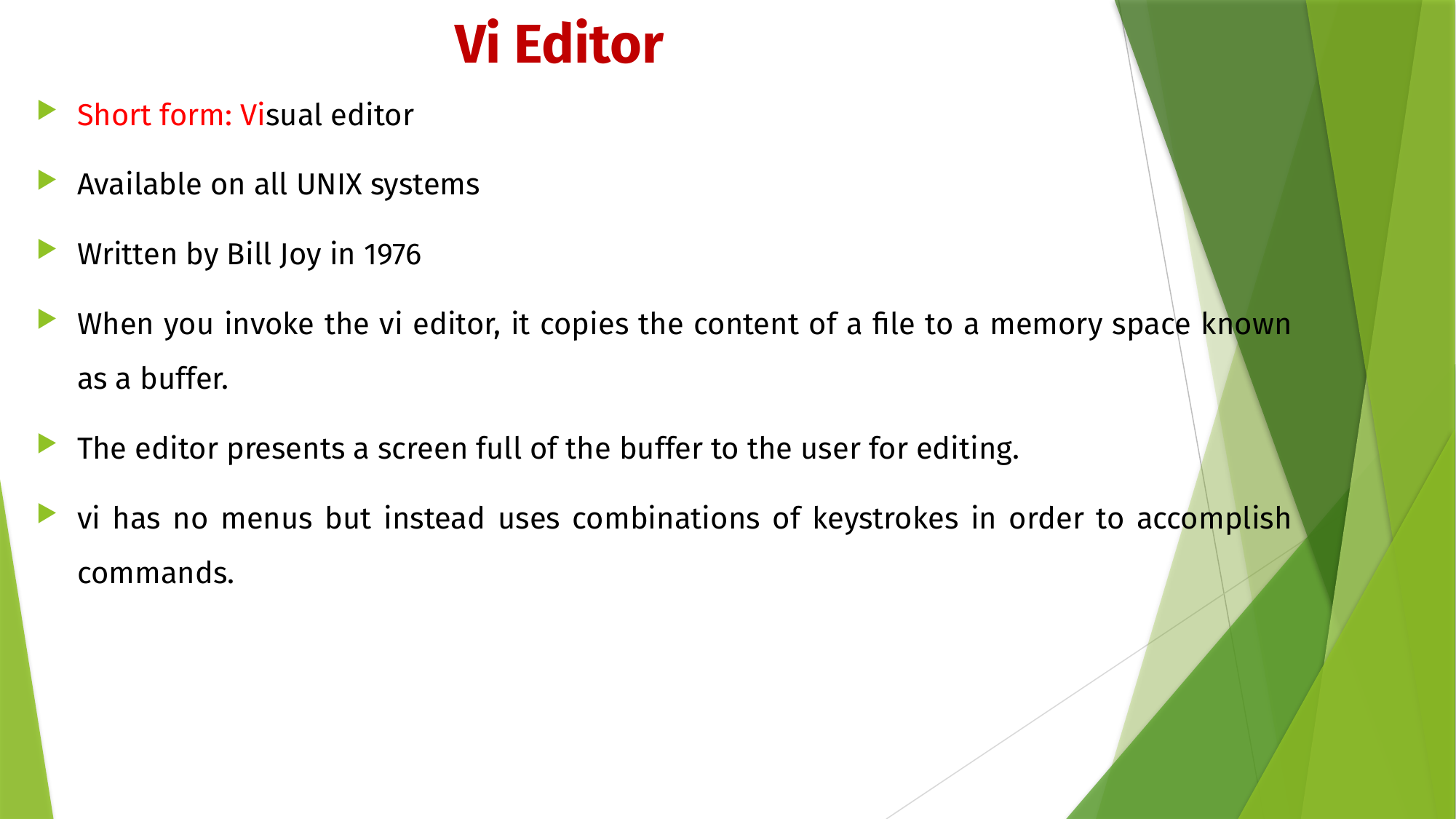

# Vi Editor
Short form: Visual editor
Available on all UNIX systems
Written by Bill Joy in 1976
When you invoke the vi editor, it copies the content of a file to a memory space known as a buffer.
The editor presents a screen full of the buffer to the user for editing.
vi has no menus but instead uses combinations of keystrokes in order to accomplish commands.